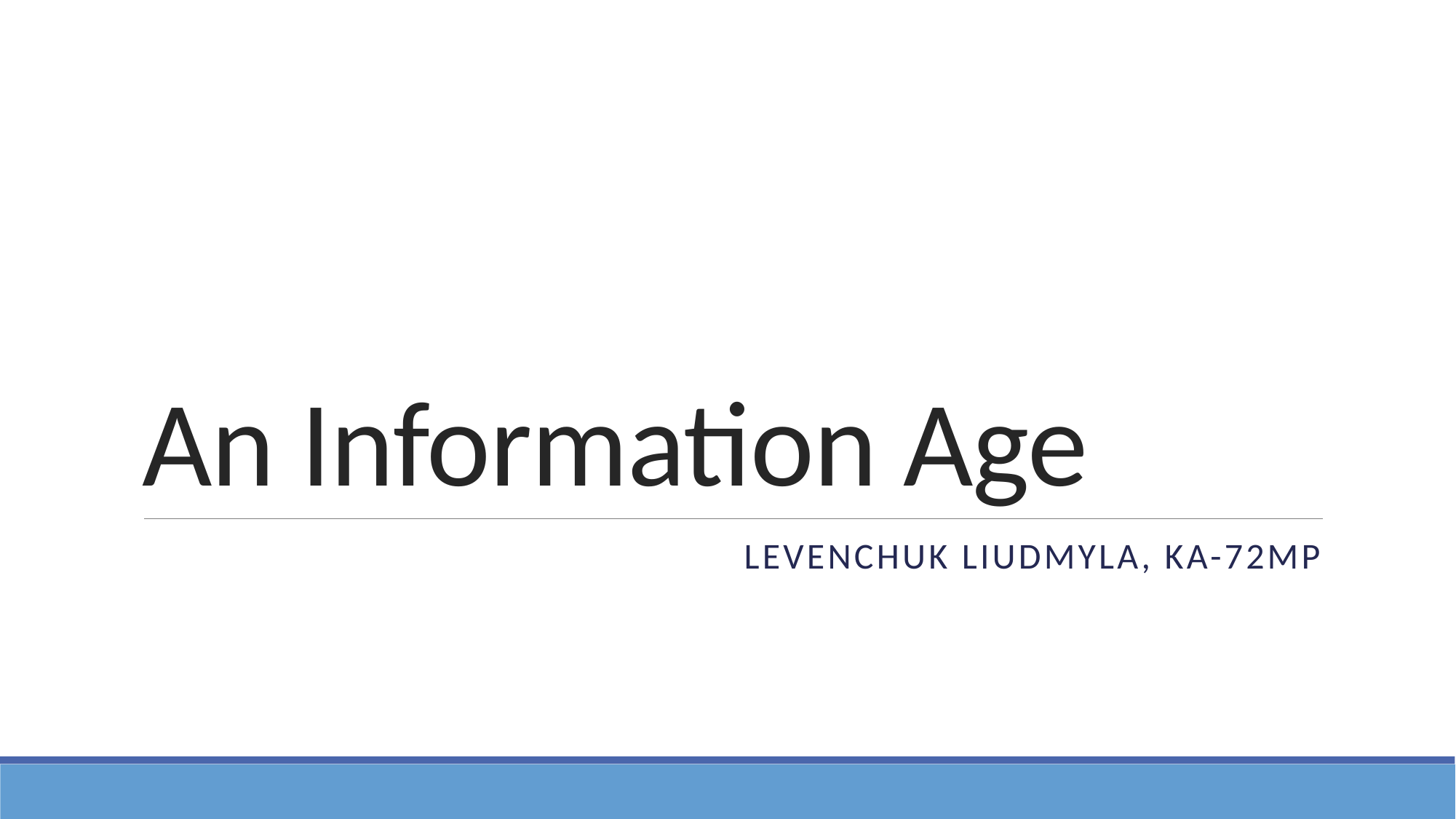

# An Information Age
Levenchuk Liudmyla, ka-72mp